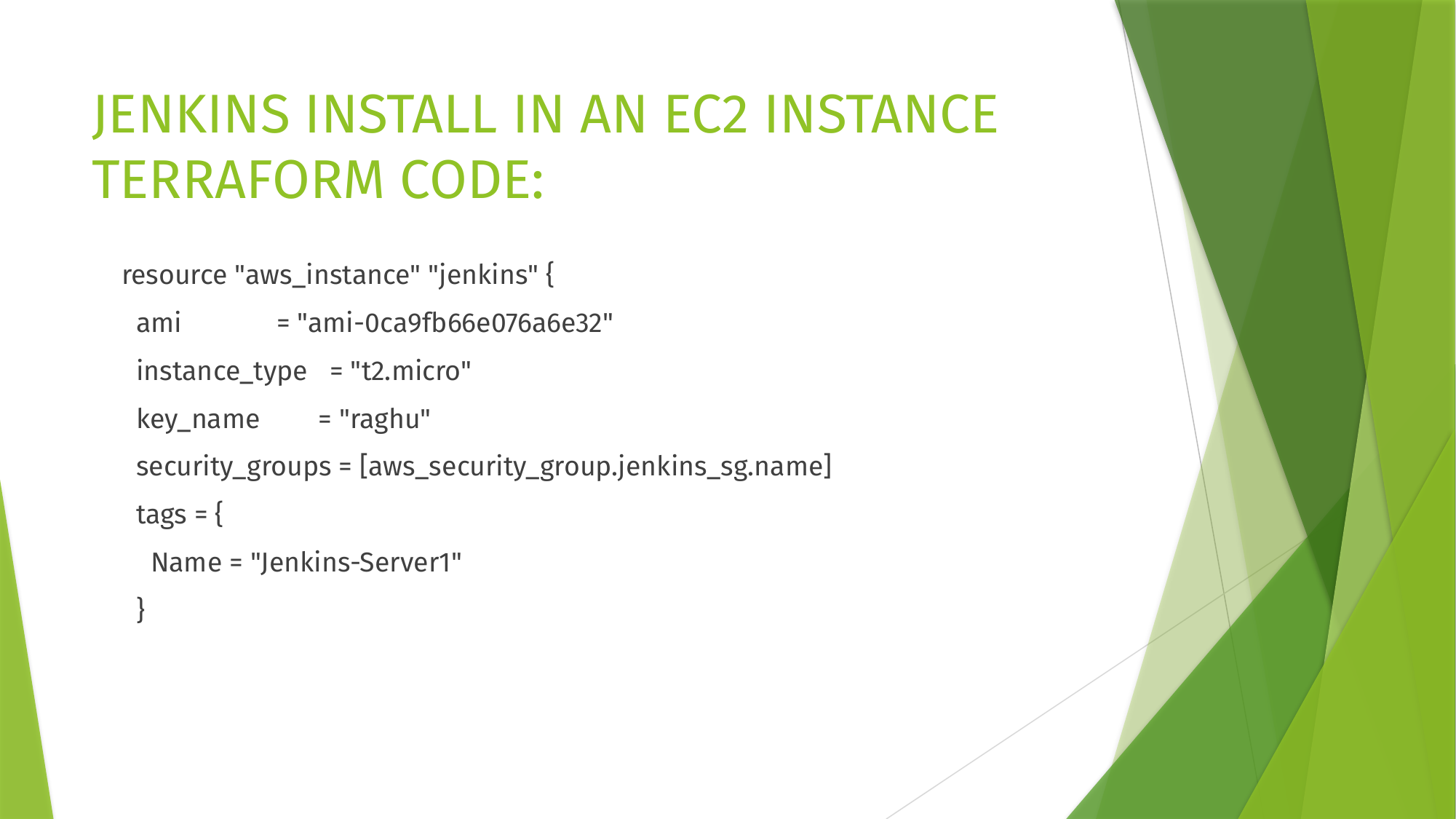

# JENKINS INSTALL IN AN EC2 INSTANCE TERRAFORM CODE:
resource "aws_instance" "jenkins" {
  ami             = "ami-0ca9fb66e076a6e32"
  instance_type   = "t2.micro"
  key_name        = "raghu"
  security_groups = [aws_security_group.jenkins_sg.name]
  tags = {
    Name = "Jenkins-Server1"
  }